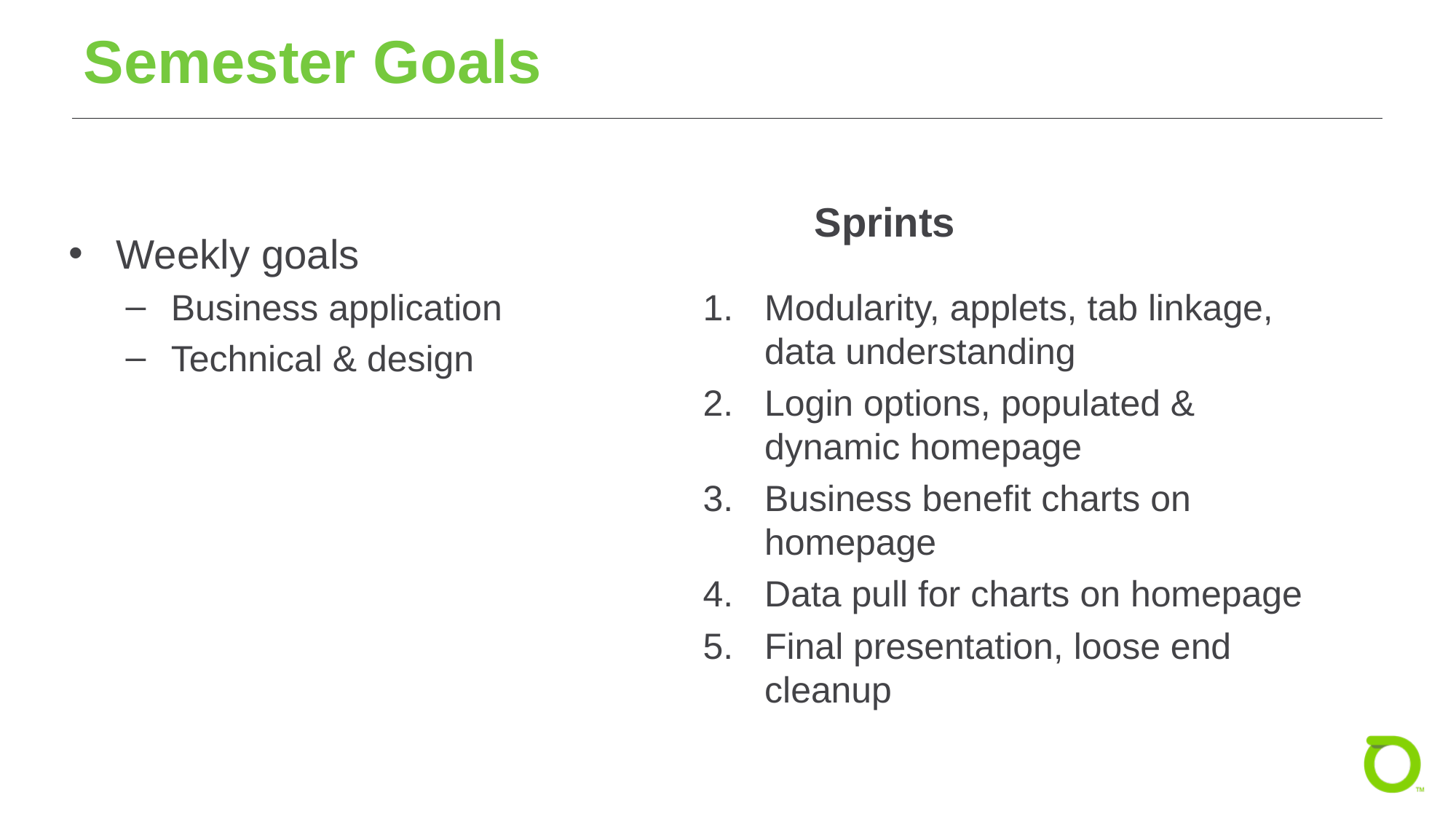

# Semester Goals
Sprints
Weekly goals
Business application
Technical & design

Modularity, applets, tab linkage, data understanding
Login options, populated & dynamic homepage
Business benefit charts on homepage
Data pull for charts on homepage
Final presentation, loose end cleanup